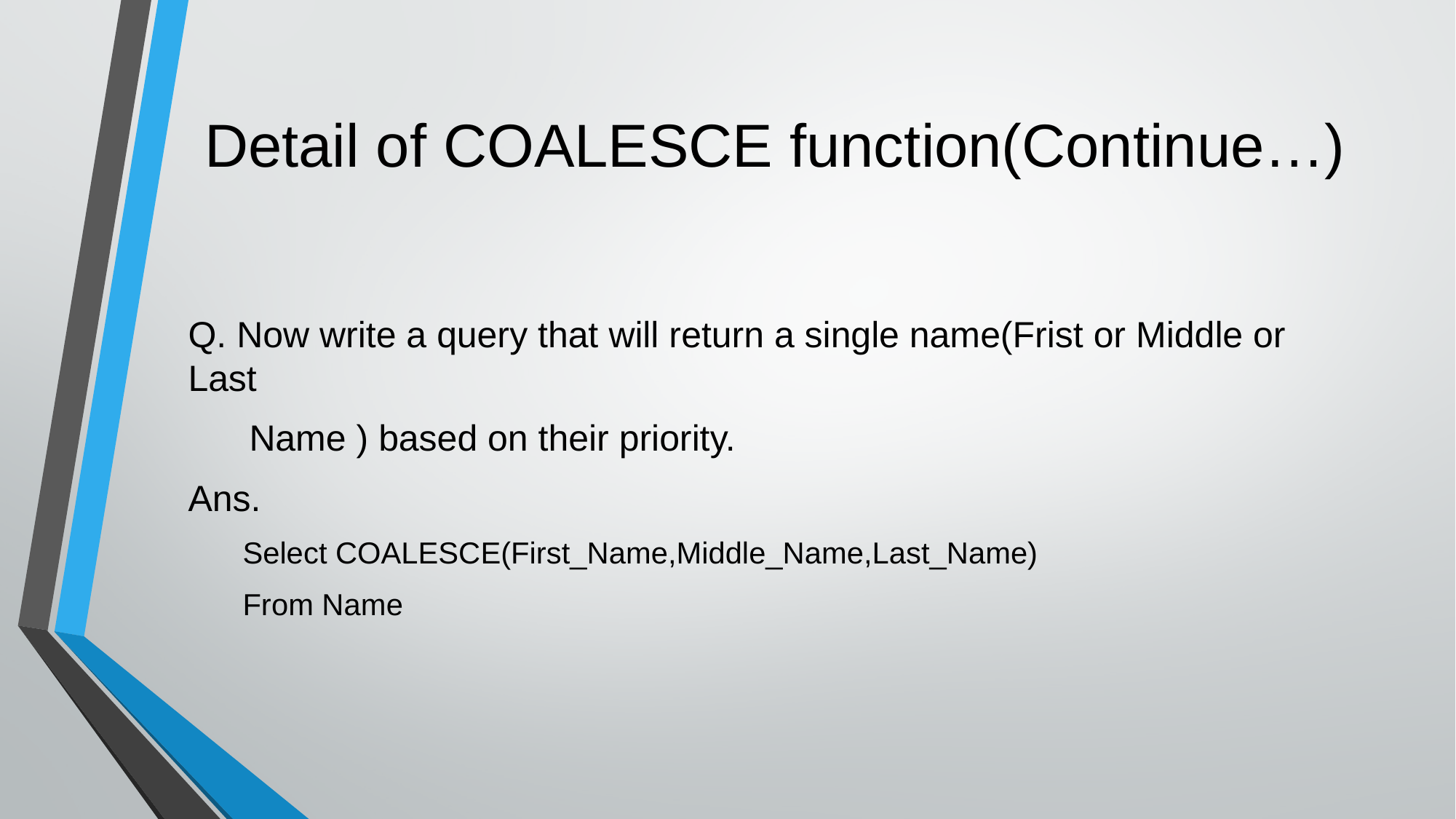

# Detail of COALESCE function(Continue…)
Q. Now write a query that will return a single name(Frist or Middle or Last
      Name ) based on their priority.
Ans.
Select COALESCE(First_Name,Middle_Name,Last_Name)
From Name